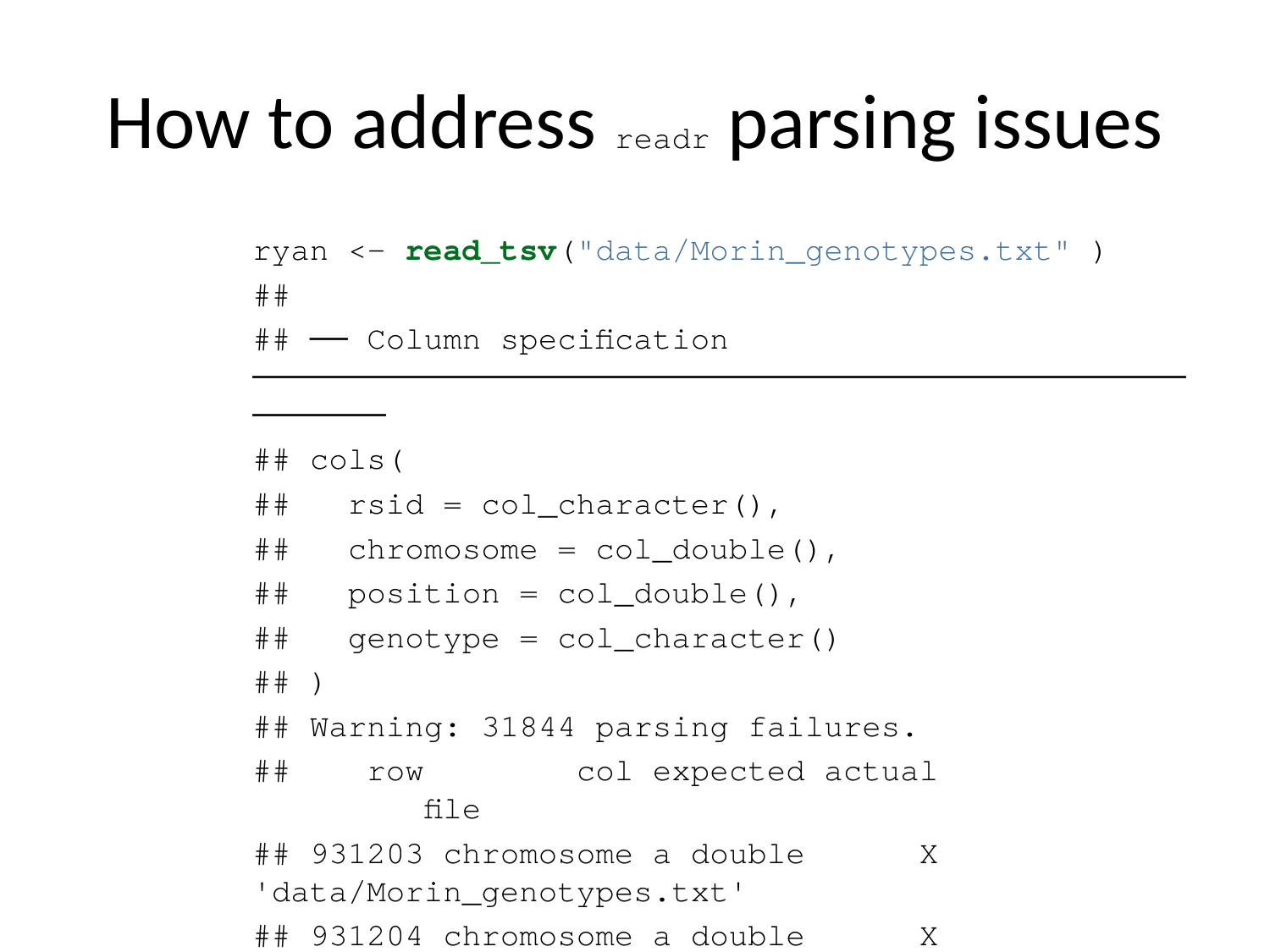

# How to address readr parsing issues
ryan <- read_tsv("data/Morin_genotypes.txt" )
##
## ── Column specification ────────────────────────────────────────────────────────
## cols(
##   rsid = col_character(),
##   chromosome = col_double(),
##   position = col_double(),
##   genotype = col_character()
## )
## Warning: 31844 parsing failures.
##    row        col expected actual                       file
## 931203 chromosome a double      X 'data/Morin_genotypes.txt'
## 931204 chromosome a double      X 'data/Morin_genotypes.txt'
## 931205 chromosome a double      X 'data/Morin_genotypes.txt'
## 931206 chromosome a double      X 'data/Morin_genotypes.txt'
## 931207 chromosome a double      X 'data/Morin_genotypes.txt'
## ...... .......... ........ ...... ..........................
## See problems(...) for more details.
The code above will run with this warning:
31844 parsing failures.
   row        col expected actual                       file
931203 chromosome a double      X 'data/Morin_genotypes.txt'
931204 chromosome a double      X 'data/Morin_genotypes.txt'
931205 chromosome a double      X 'data/Morin_genotypes.txt
Don’t ignore warnings unless you know that they are benign